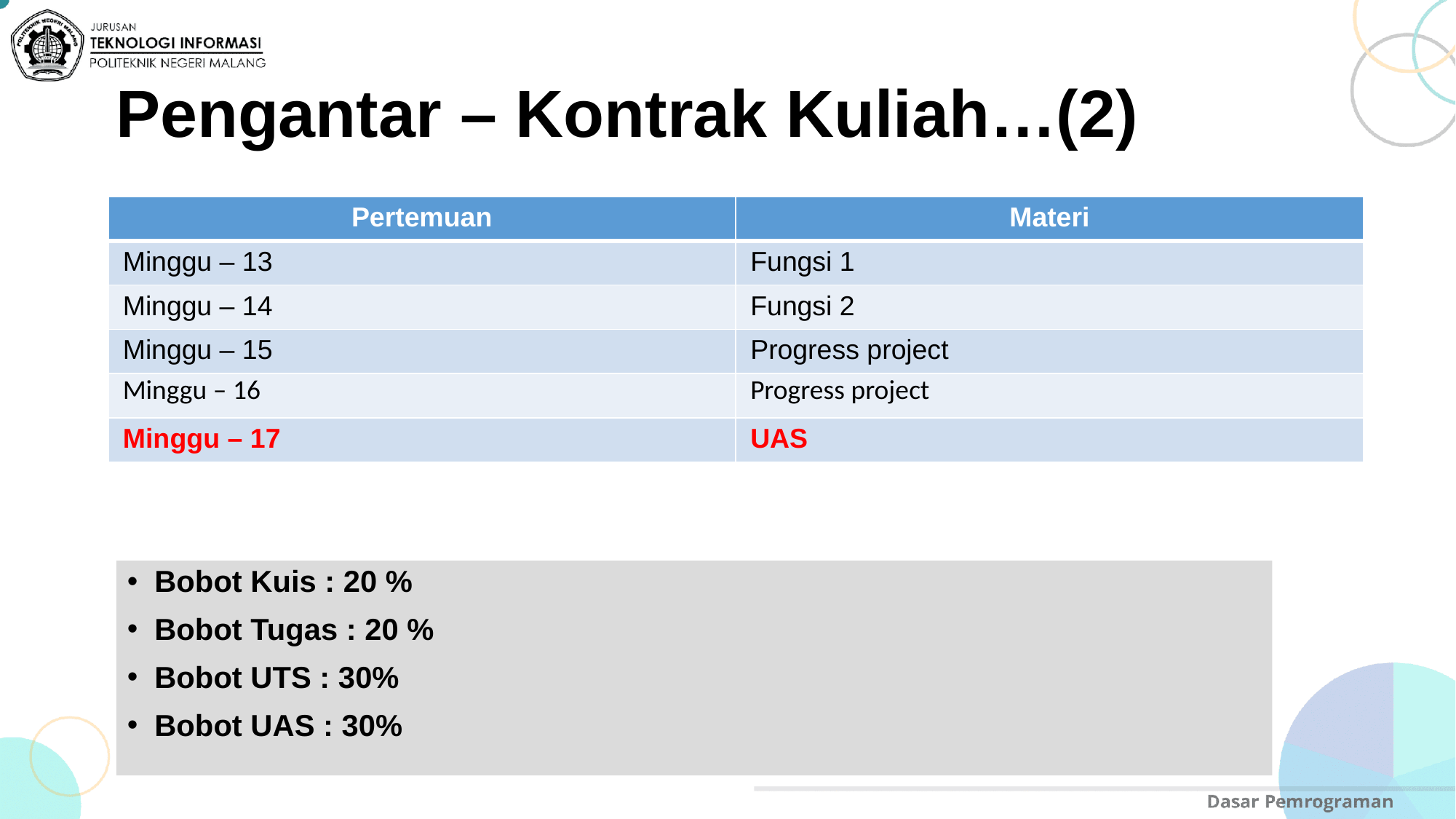

# Pengantar – Kontrak Kuliah…(2)
| Pertemuan | Materi |
| --- | --- |
| Minggu – 13 | Fungsi 1 |
| Minggu – 14 | Fungsi 2 |
| Minggu – 15 | Progress project |
| Minggu – 16 | Progress project |
| Minggu – 17 | UAS |
Bobot Kuis : 20 %
Bobot Tugas : 20 %
Bobot UTS : 30%
Bobot UAS : 30%